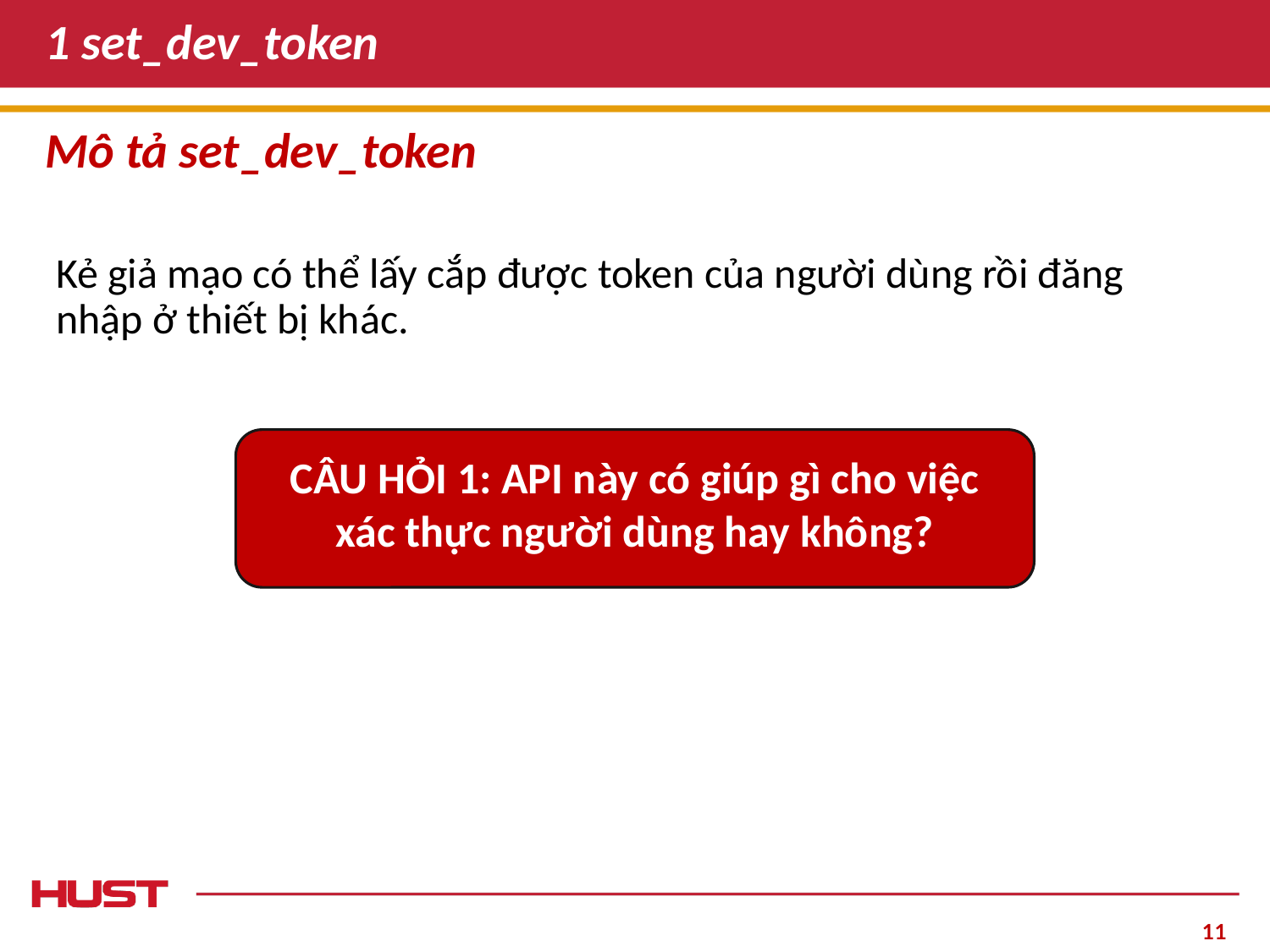

# 1 set_dev_token
Mô tả set_dev_token

Kẻ giả mạo có thể lấy cắp được token của người dùng rồi đăng nhập ở thiết bị khác.

CÂU HỎI 1: API này có giúp gì cho việc xác thực người dùng hay không?
11